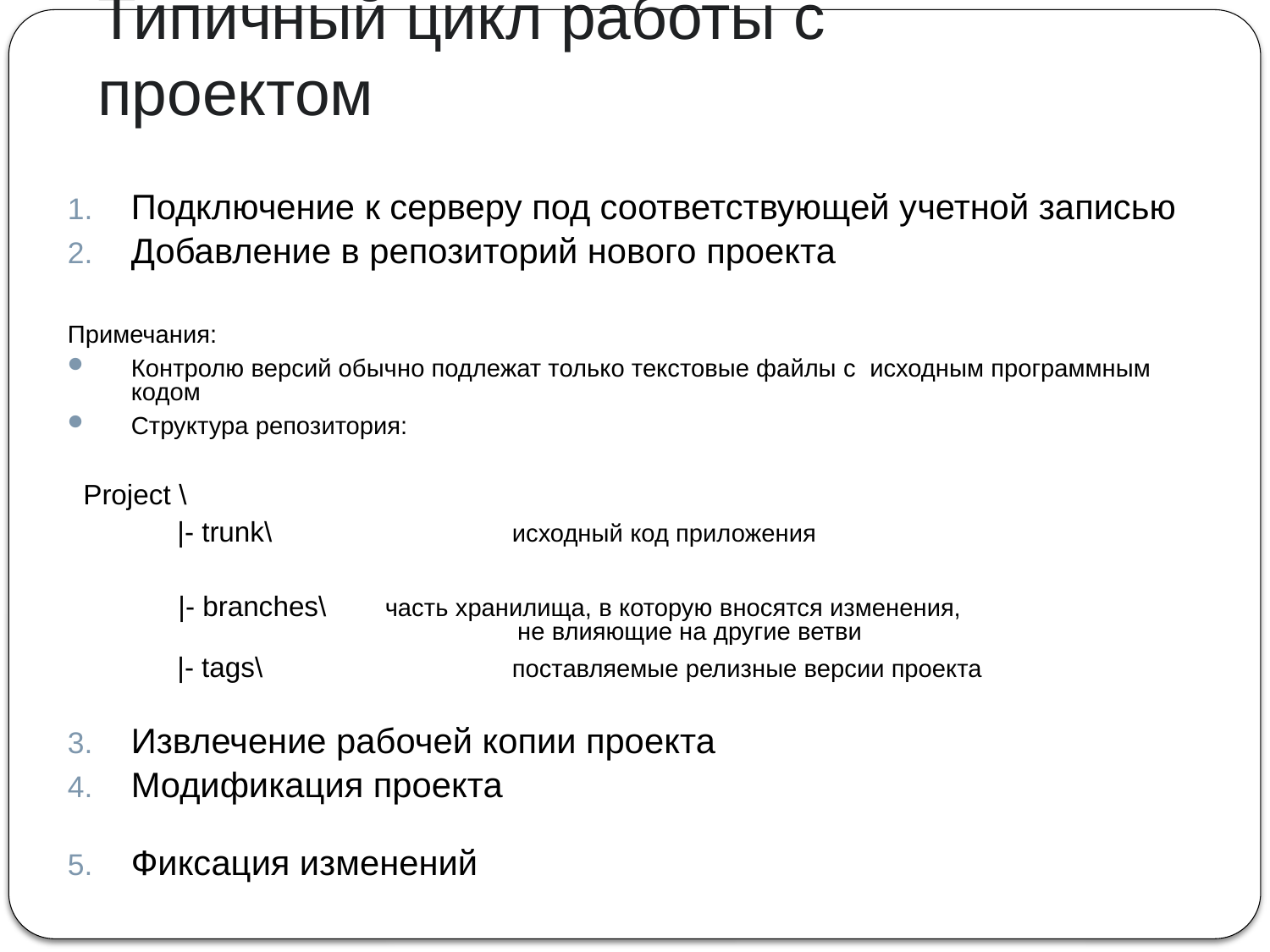

# Типичный цикл работы с проектом
Подключение к серверу под соответствующей учетной записью
Добавление в репозиторий нового проекта

Примечания:
Контролю версий обычно подлежат только текстовые файлы с  исходным программным кодом
Структура репозитория:

  Project \
              |- trunk\		исходный код приложения

	      |- branches\	часть хранилища, в которую вносятся изменения, 				                   не влияющие на другие ветви
              |- tags\		поставляемые релизные версии проекта

Извлечение рабочей копии проекта
Модификация проекта

Фиксация изменений